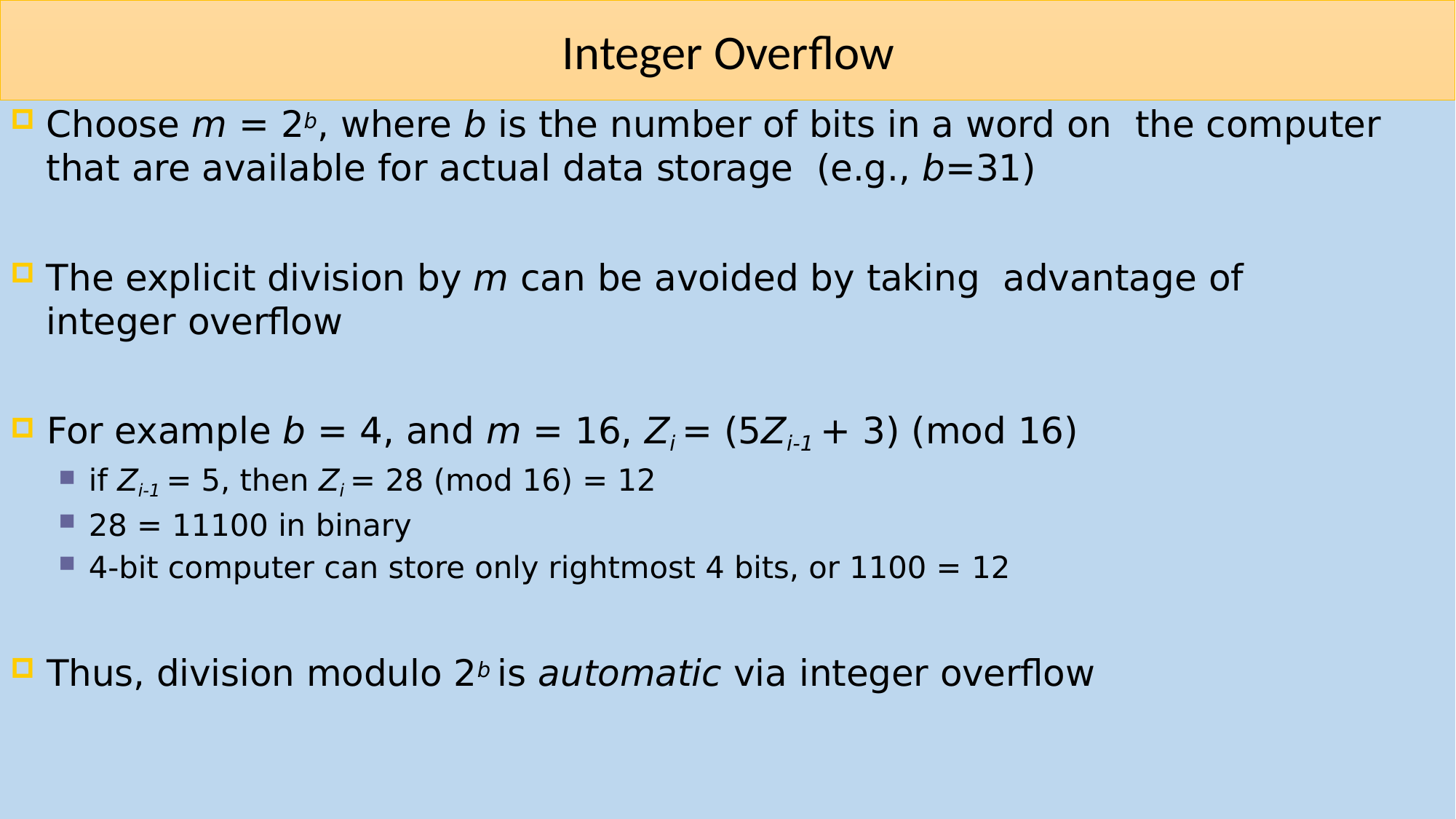

# Integer Overflow
Choose m = 2b, where b is the number of bits in a word on  the computer that are available for actual data storage  (e.g., b=31)

The explicit division by m can be avoided by taking  advantage of integer overflow

For example b = 4, and m = 16, Zi = (5Zi-1 + 3) (mod 16)
if Zi-1 = 5, then Zi = 28 (mod 16) = 12
28 = 11100 in binary
4-bit computer can store only rightmost 4 bits, or 1100 = 12

Thus, division modulo 2b is automatic via integer overflow